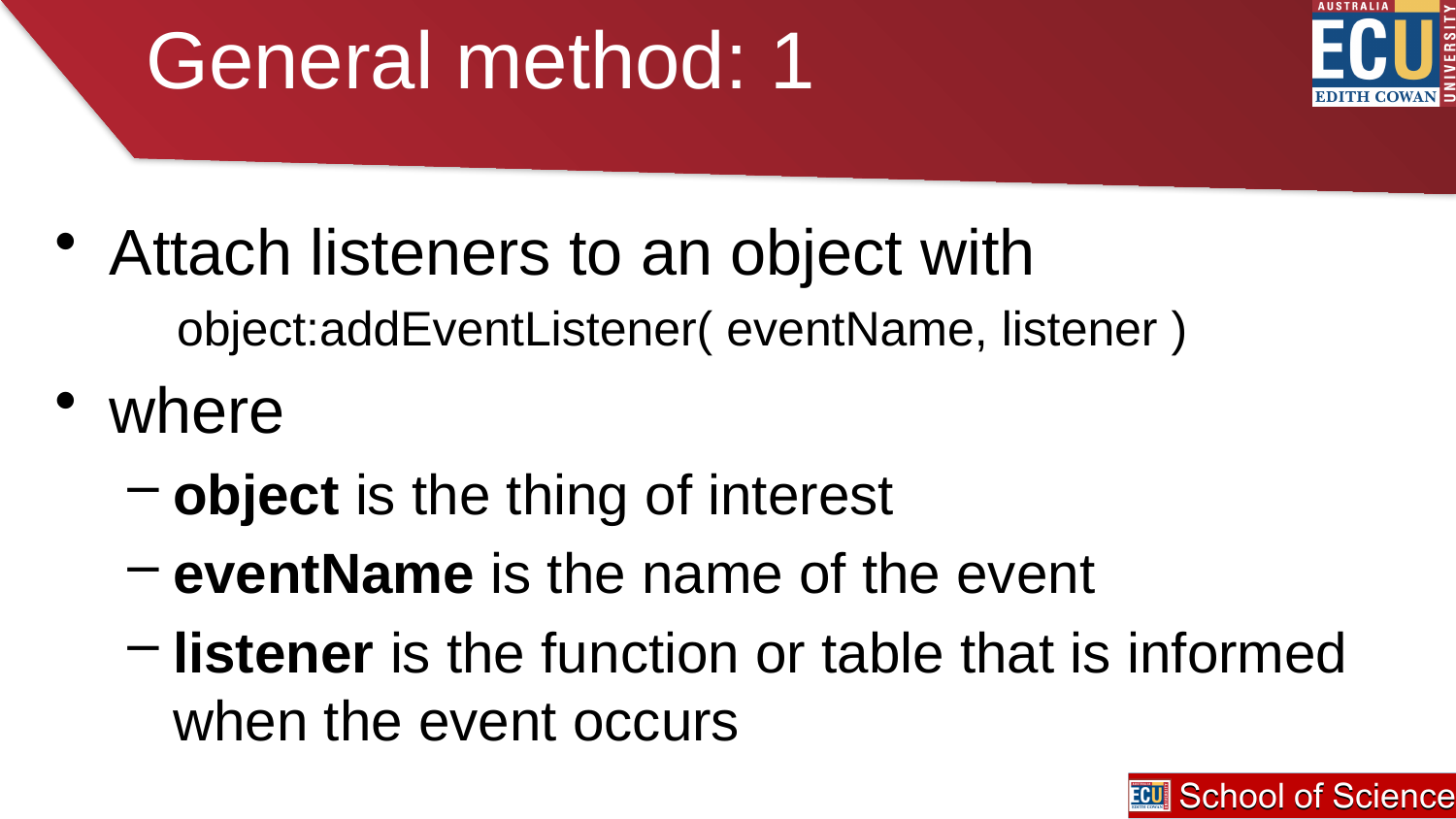

# General method: 1
Attach listeners to an object with
         object:addEventListener( eventName, listener )
where
object is the thing of interest
eventName is the name of the event
listener is the function or table that is informed when the event occurs